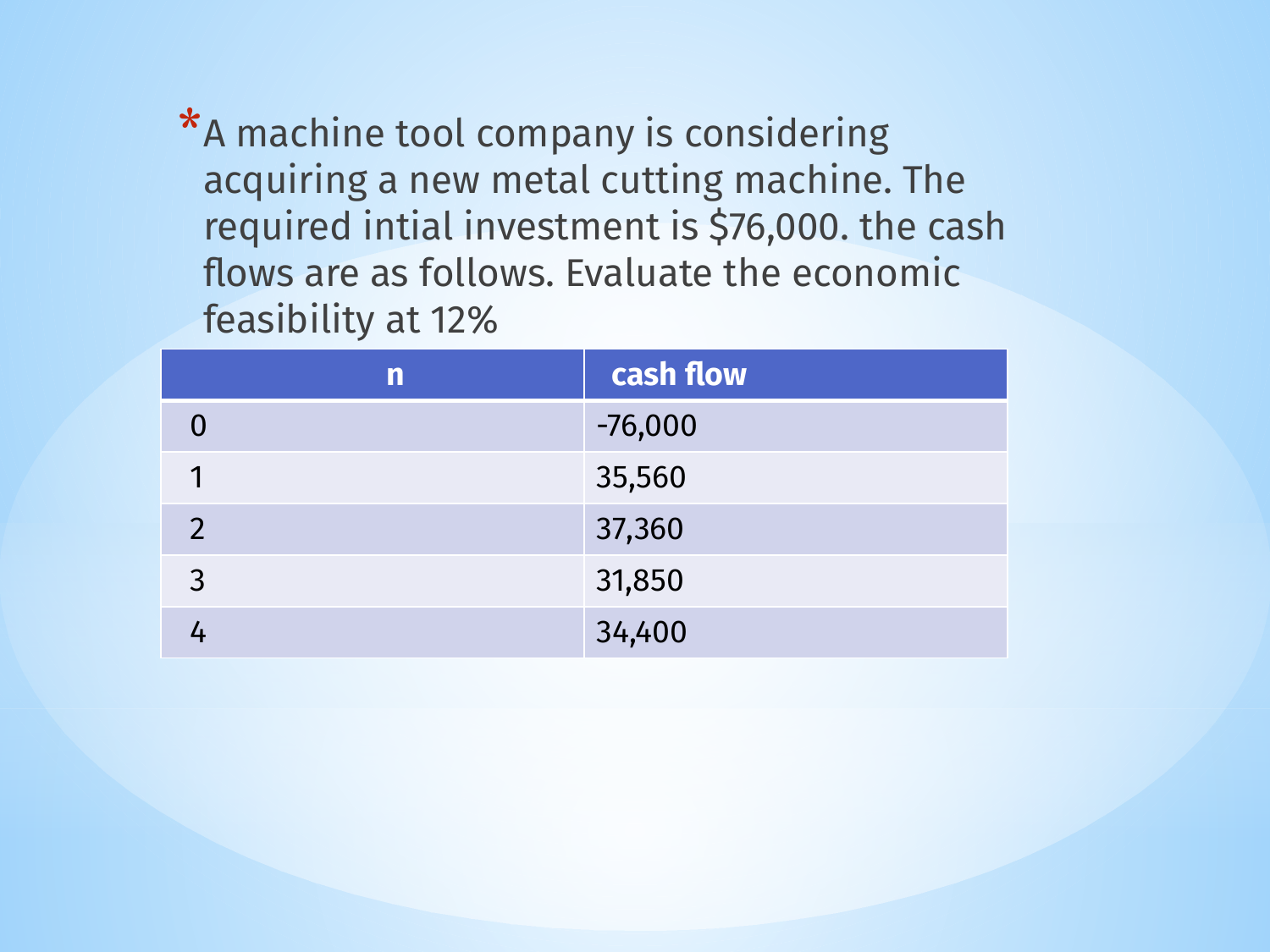

A machine tool company is considering acquiring a new metal cutting machine. The required intial investment is $76,000. the cash flows are as follows. Evaluate the economic feasibility at 12%
| n | cash flow |
| --- | --- |
| 0 | -76,000 |
| 1 | 35,560 |
| 2 | 37,360 |
| 3 | 31,850 |
| 4 | 34,400 |